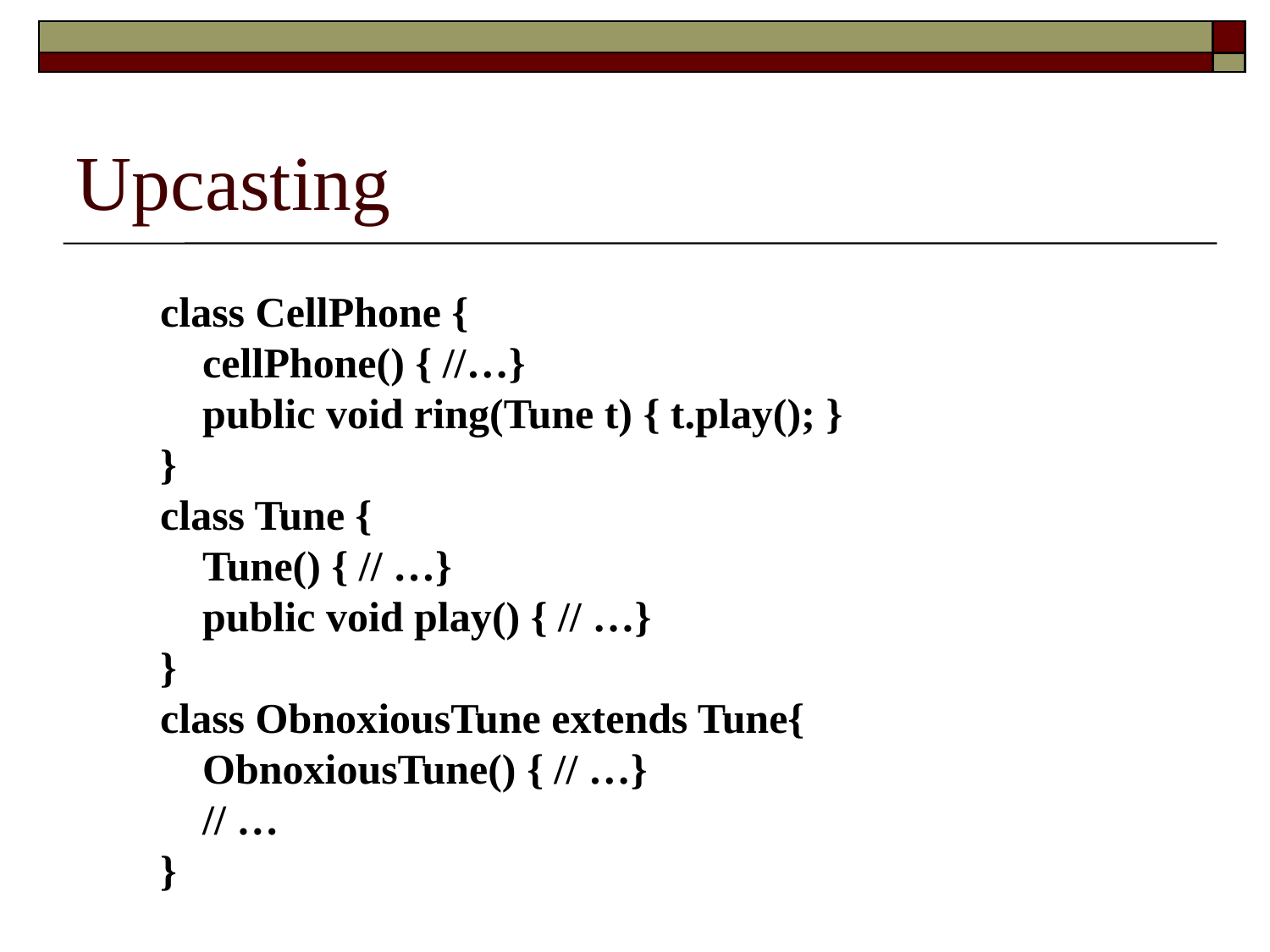

Upcasting
class CellPhone {
    cellPhone() { //…}
    public void ring(Tune t) { t.play(); }
}
class Tune {
    Tune() { // …}
    public void play() { // …}
}
class ObnoxiousTune extends Tune{
    ObnoxiousTune() { // …}
    // …
}